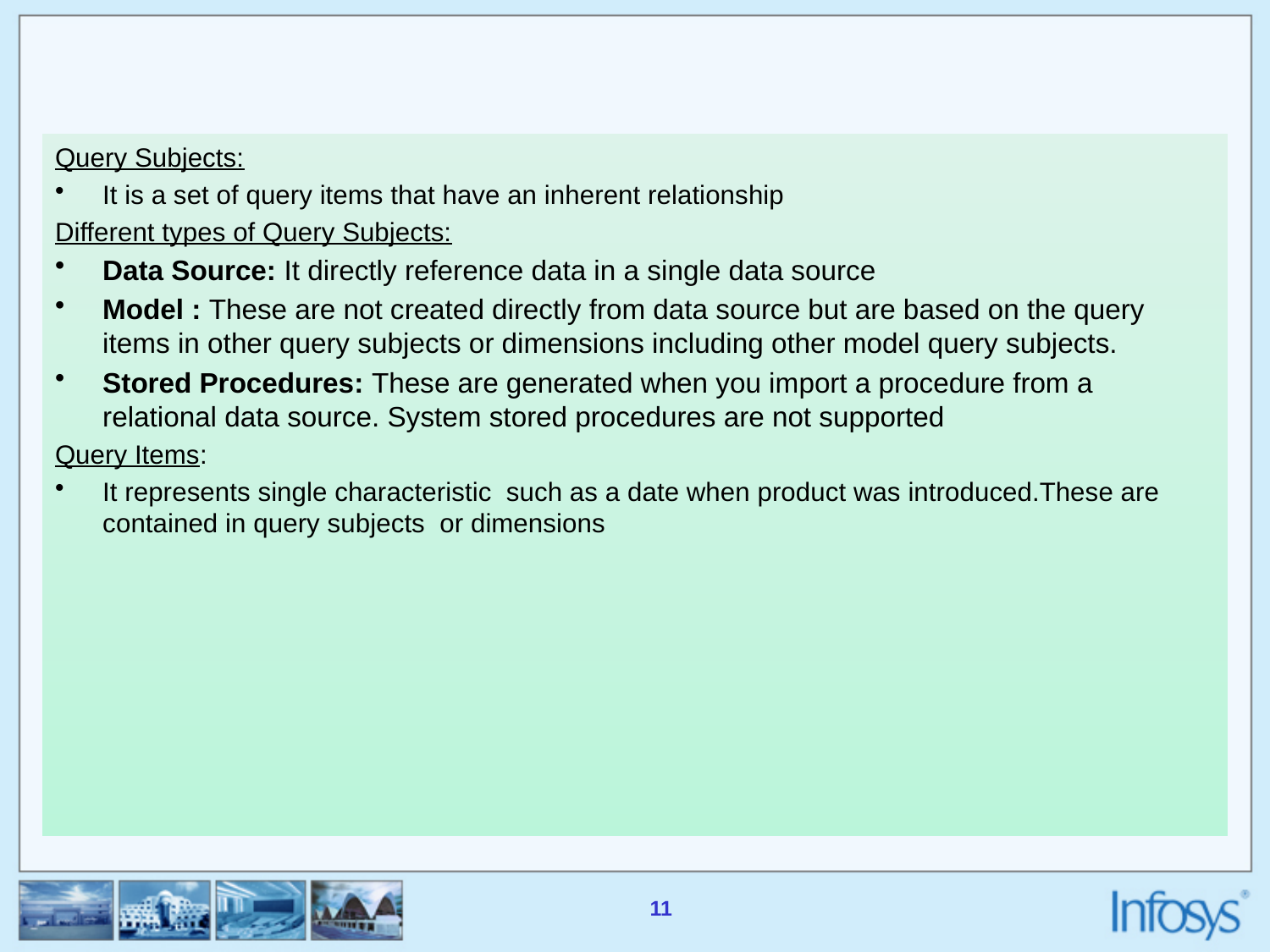

#
Query Subjects:
It is a set of query items that have an inherent relationship
Different types of Query Subjects:
Data Source: It directly reference data in a single data source
Model : These are not created directly from data source but are based on the query items in other query subjects or dimensions including other model query subjects.
Stored Procedures: These are generated when you import a procedure from a relational data source. System stored procedures are not supported
Query Items:
It represents single characteristic  such as a date when product was introduced.These are contained in query subjects  or dimensions